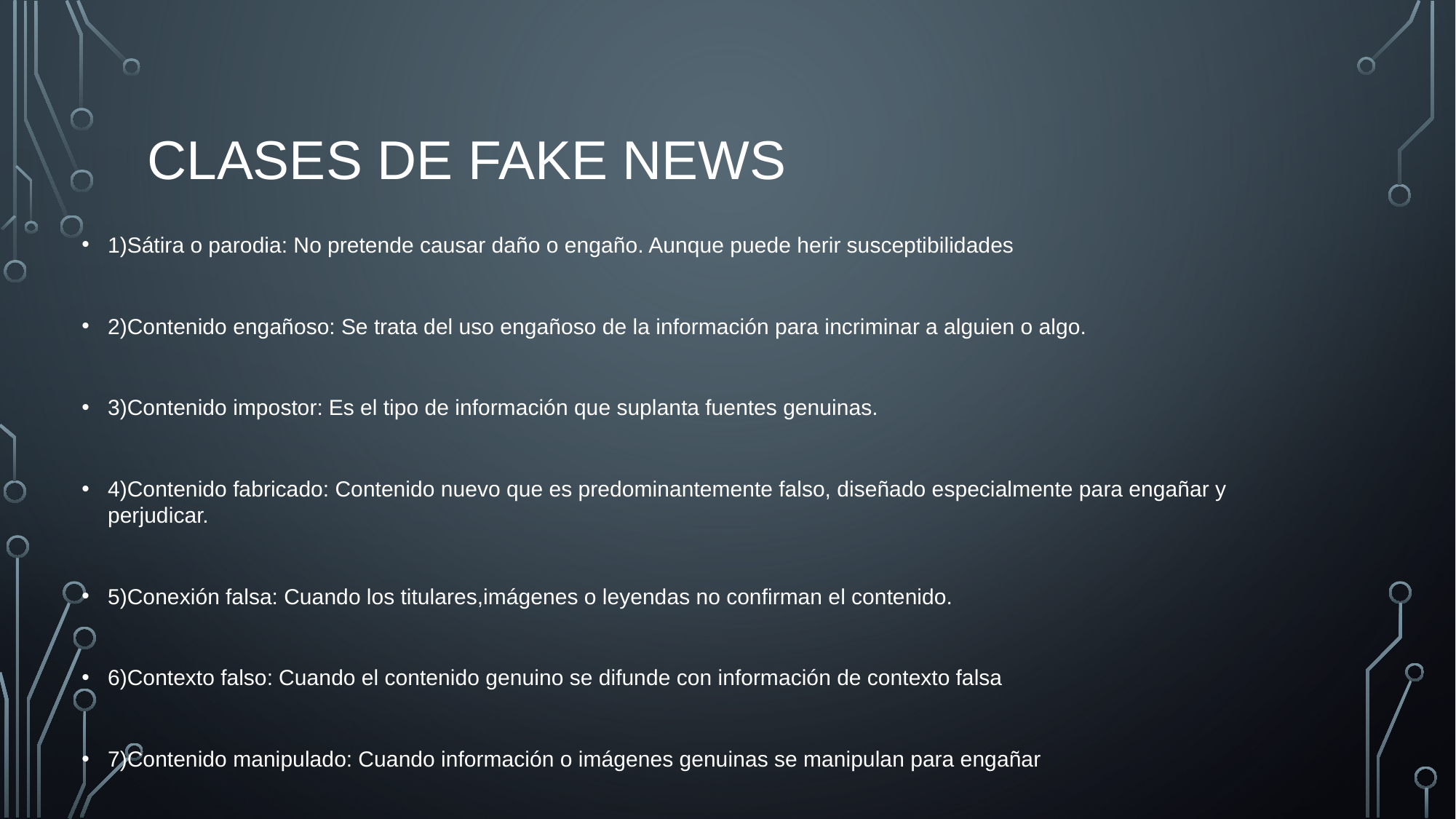

# CLASES DE FAKE NEWS
1)Sátira o parodia: No pretende causar daño o engaño. Aunque puede herir susceptibilidades

2)Contenido engañoso: Se trata del uso engañoso de la información para incriminar a alguien o algo.

3)Contenido impostor: Es el tipo de información que suplanta fuentes genuinas.

4)Contenido fabricado: Contenido nuevo que es predominantemente falso, diseñado especialmente para engañar y perjudicar.

5)Conexión falsa: Cuando los titulares,imágenes o leyendas no confirman el contenido.

6)Contexto falso: Cuando el contenido genuino se difunde con información de contexto falsa

7)Contenido manipulado: Cuando información o imágenes genuinas se manipulan para engañar